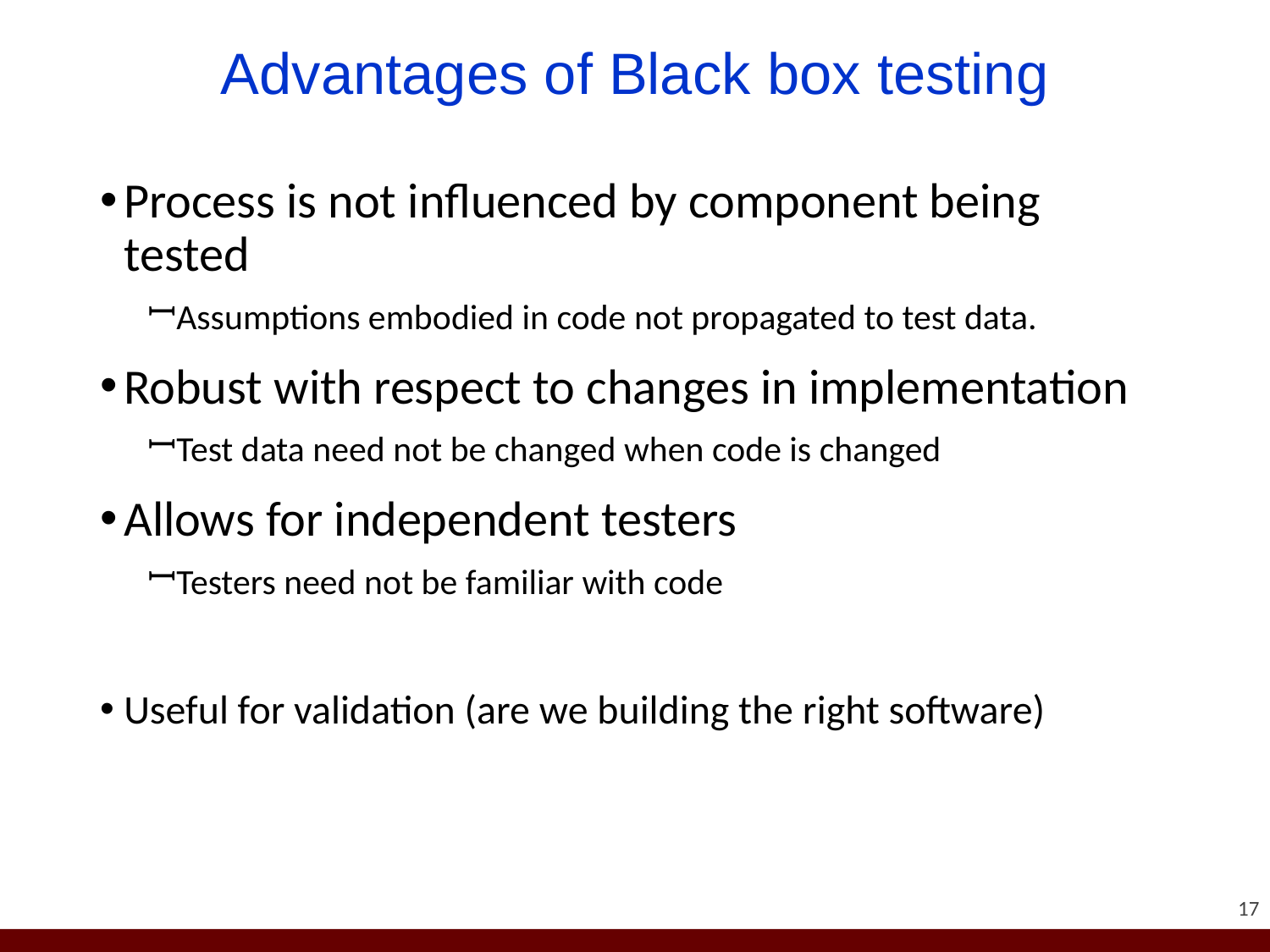

# Advantages of Black box testing
Process is not influenced by component being tested
Assumptions embodied in code not propagated to test data.
Robust with respect to changes in implementation
Test data need not be changed when code is changed
Allows for independent testers
Testers need not be familiar with code

Useful for validation (are we building the right software)